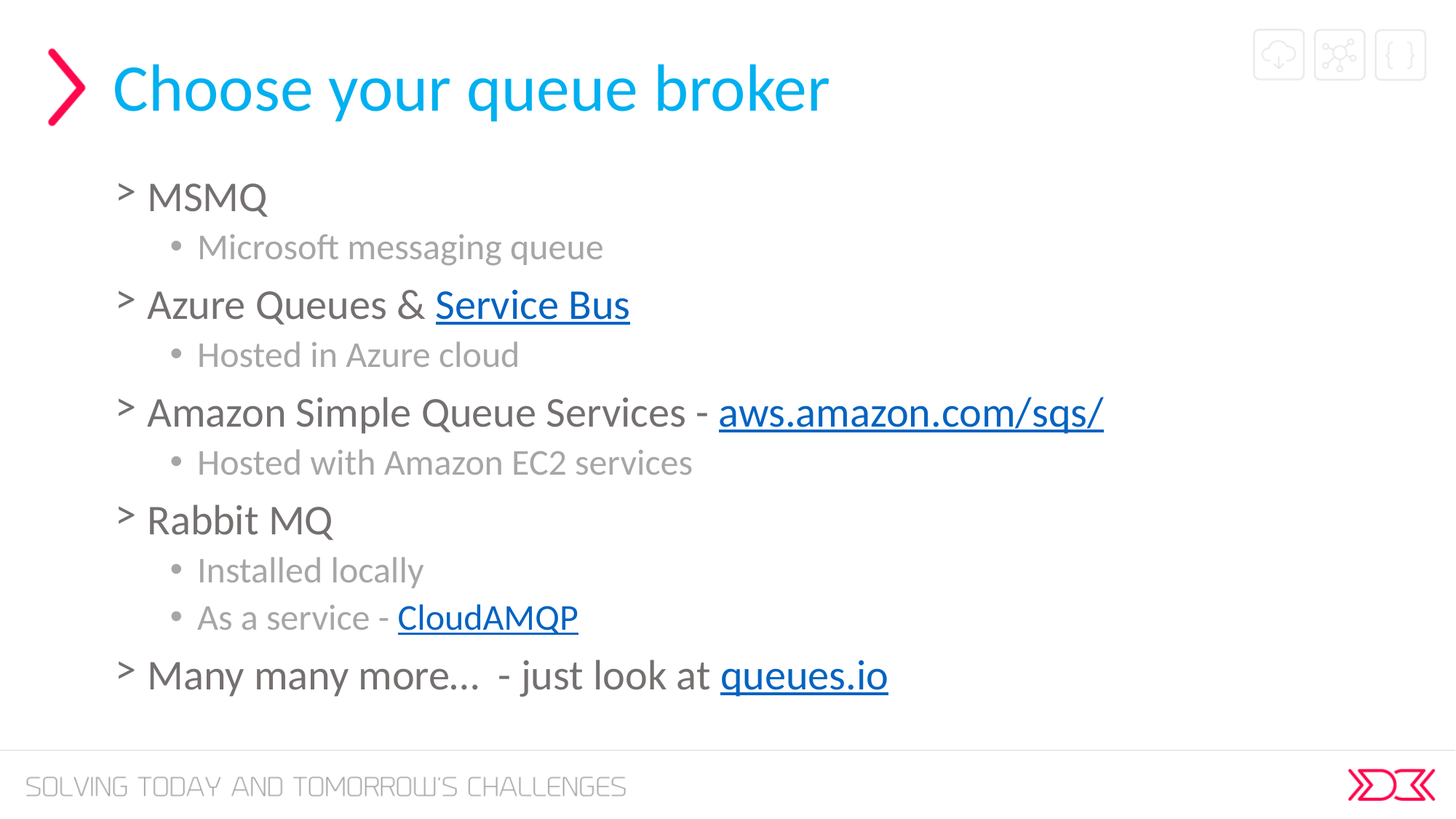

# Choose your queue broker
MSMQ
Microsoft messaging queue
Azure Queues & Service Bus
Hosted in Azure cloud
Amazon Simple Queue Services - aws.amazon.com/sqs/
Hosted with Amazon EC2 services
Rabbit MQ
Installed locally
As a service - CloudAMQP
Many many more…  - just look at queues.io